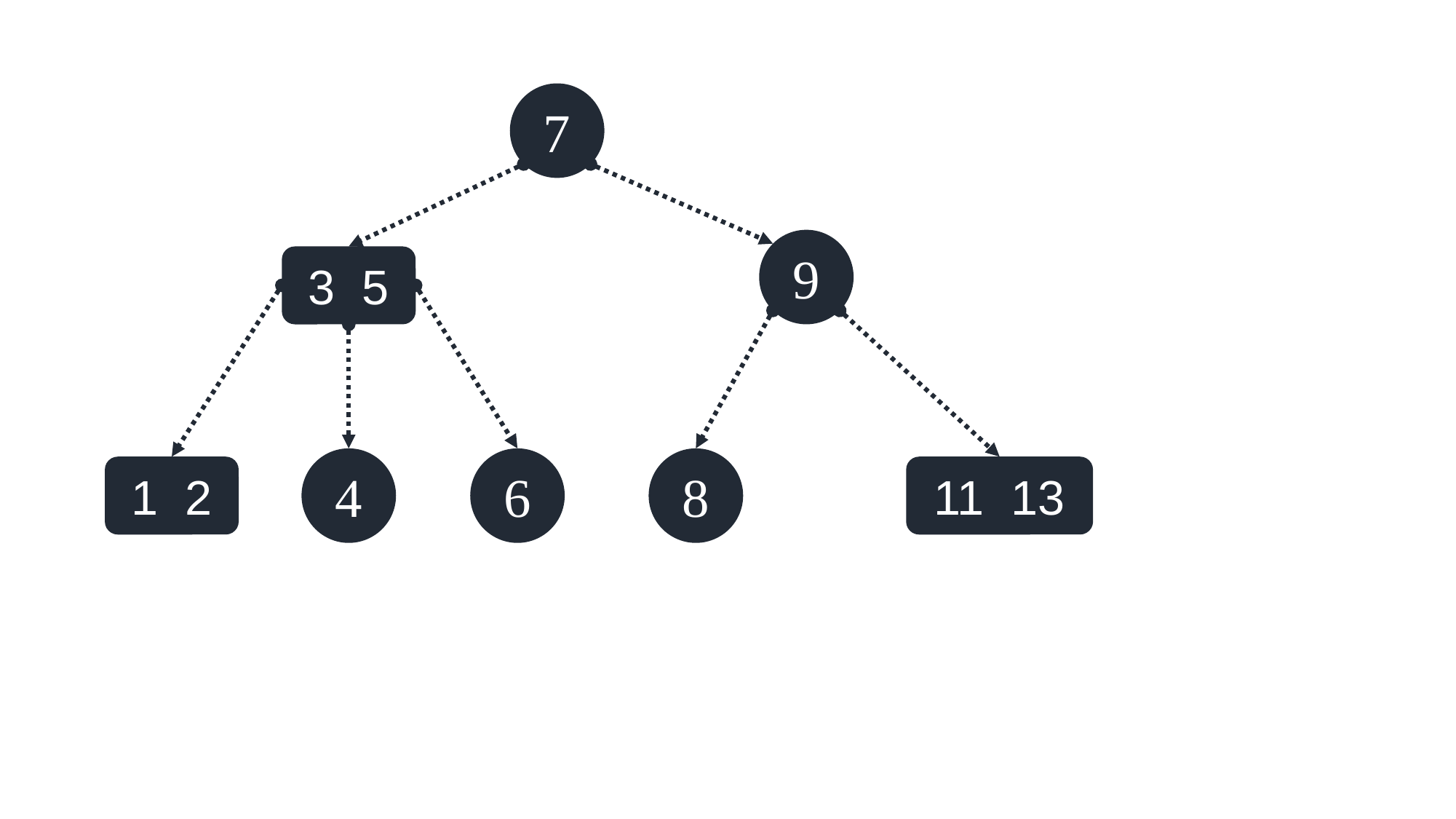

7
9
3  5
6
8
4
11  13
1  2